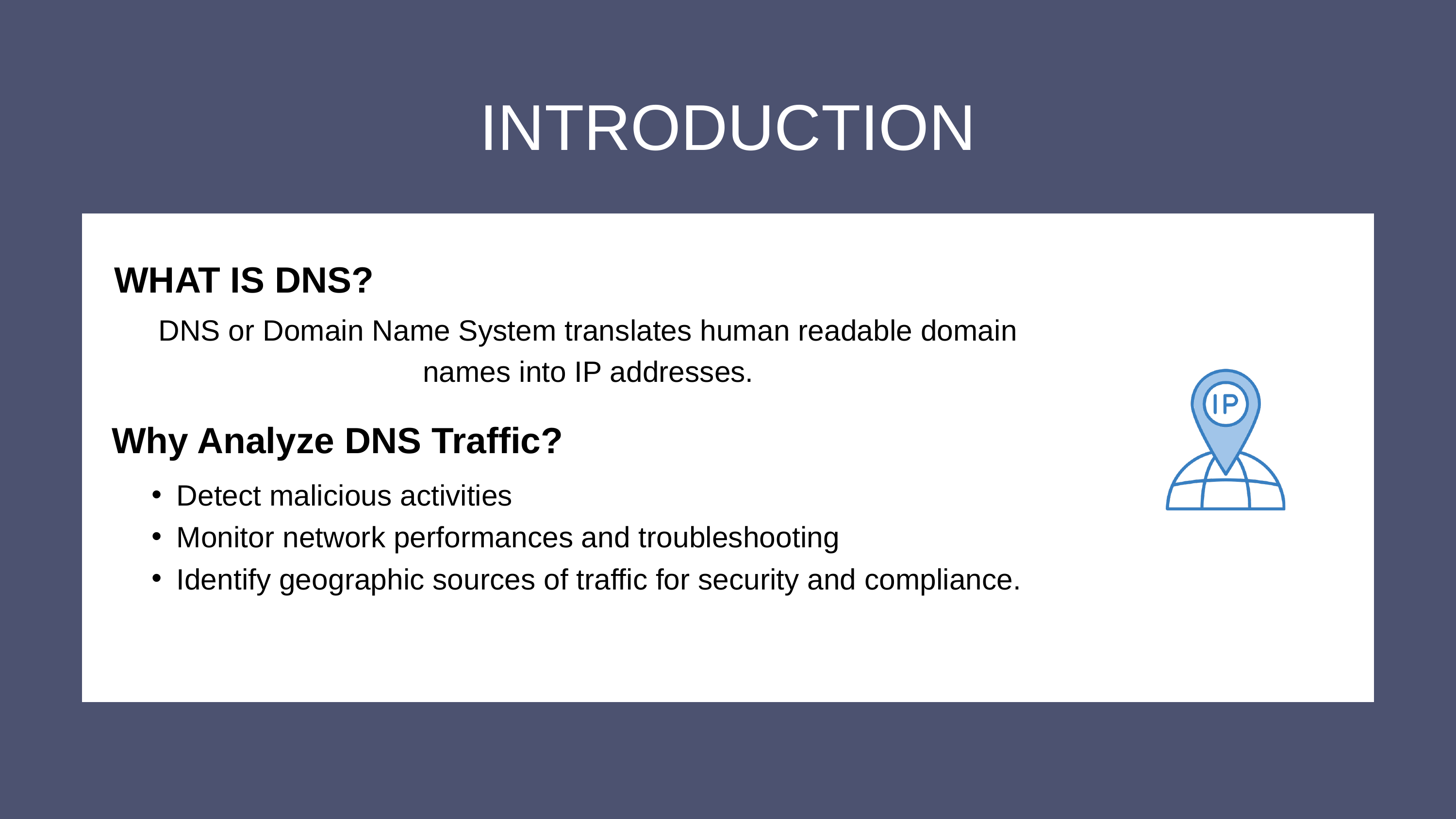

INTRODUCTION

WHAT IS DNS?
DNS or Domain Name System translates human readable domain names into IP addresses.

Why Analyze DNS Traffic?
Detect malicious activities
Monitor network performances and troubleshooting
Identify geographic sources of traffic for security and compliance.